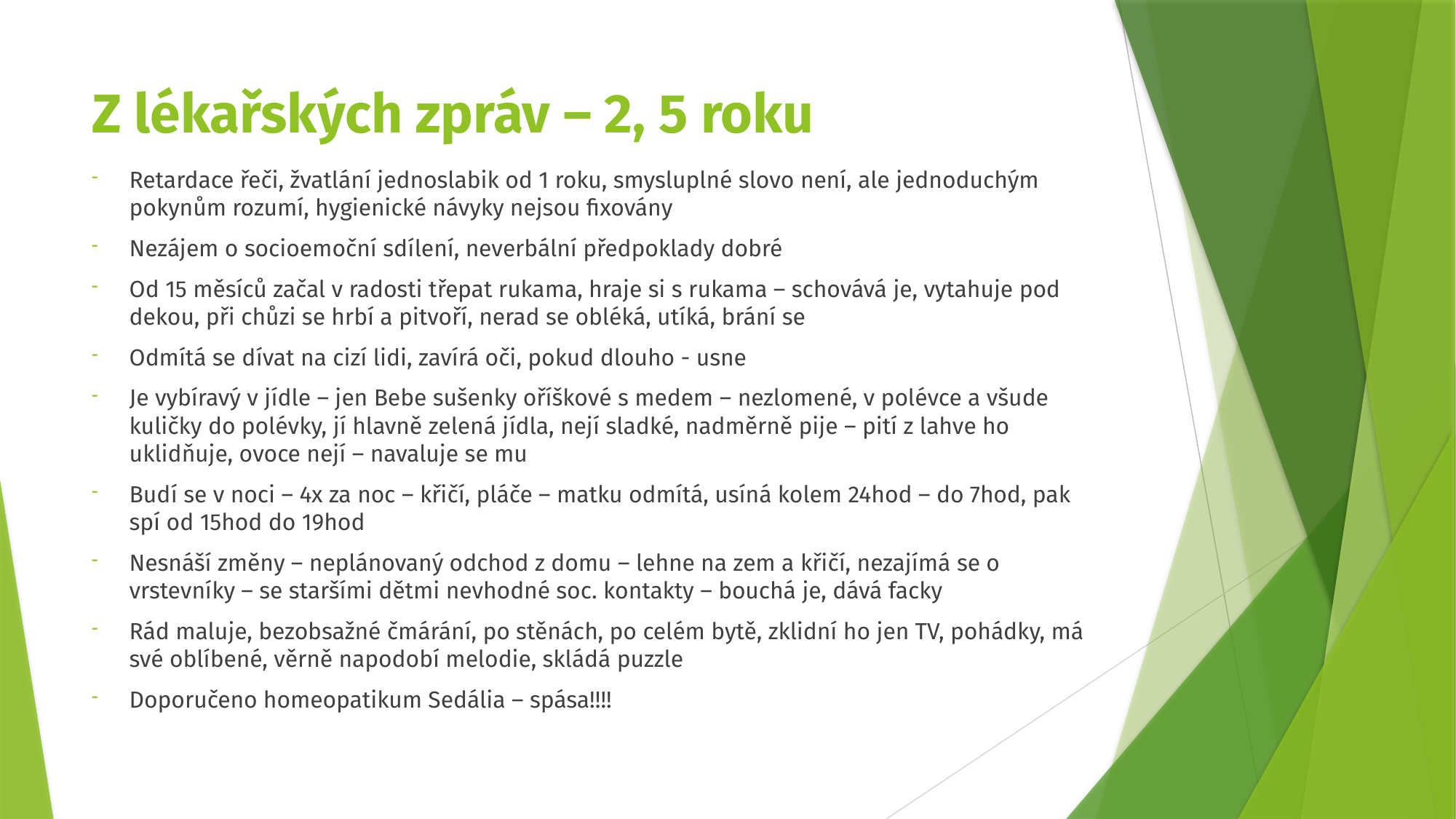

# Z lékařských zpráv – 2, 5 roku
Retardace řeči, žvatlání jednoslabik od 1 roku, smysluplné slovo není, ale jednoduchým pokynům rozumí, hygienické návyky nejsou fixovány
Nezájem o socioemoční sdílení, neverbální předpoklady dobré
Od 15 měsíců začal v radosti třepat rukama, hraje si s rukama – schovává je, vytahuje pod dekou, při chůzi se hrbí a pitvoří, nerad se obléká, utíká, brání se
Odmítá se dívat na cizí lidi, zavírá oči, pokud dlouho - usne
Je vybíravý v jídle – jen Bebe sušenky oříškové s medem – nezlomené, v polévce a všude kuličky do polévky, jí hlavně zelená jídla, nejí sladké, nadměrně pije – pití z lahve ho uklidňuje, ovoce nejí – navaluje se mu
Budí se v noci – 4x za noc – křičí, pláče – matku odmítá, usíná kolem 24hod – do 7hod, pak spí od 15hod do 19hod
Nesnáší změny – neplánovaný odchod z domu – lehne na zem a křičí, nezajímá se o vrstevníky – se staršími dětmi nevhodné soc. kontakty – bouchá je, dává facky
Rád maluje, bezobsažné čmárání, po stěnách, po celém bytě, zklidní ho jen TV, pohádky, má své oblíbené, věrně napodobí melodie, skládá puzzle
Doporučeno homeopatikum Sedália – spása!!!!